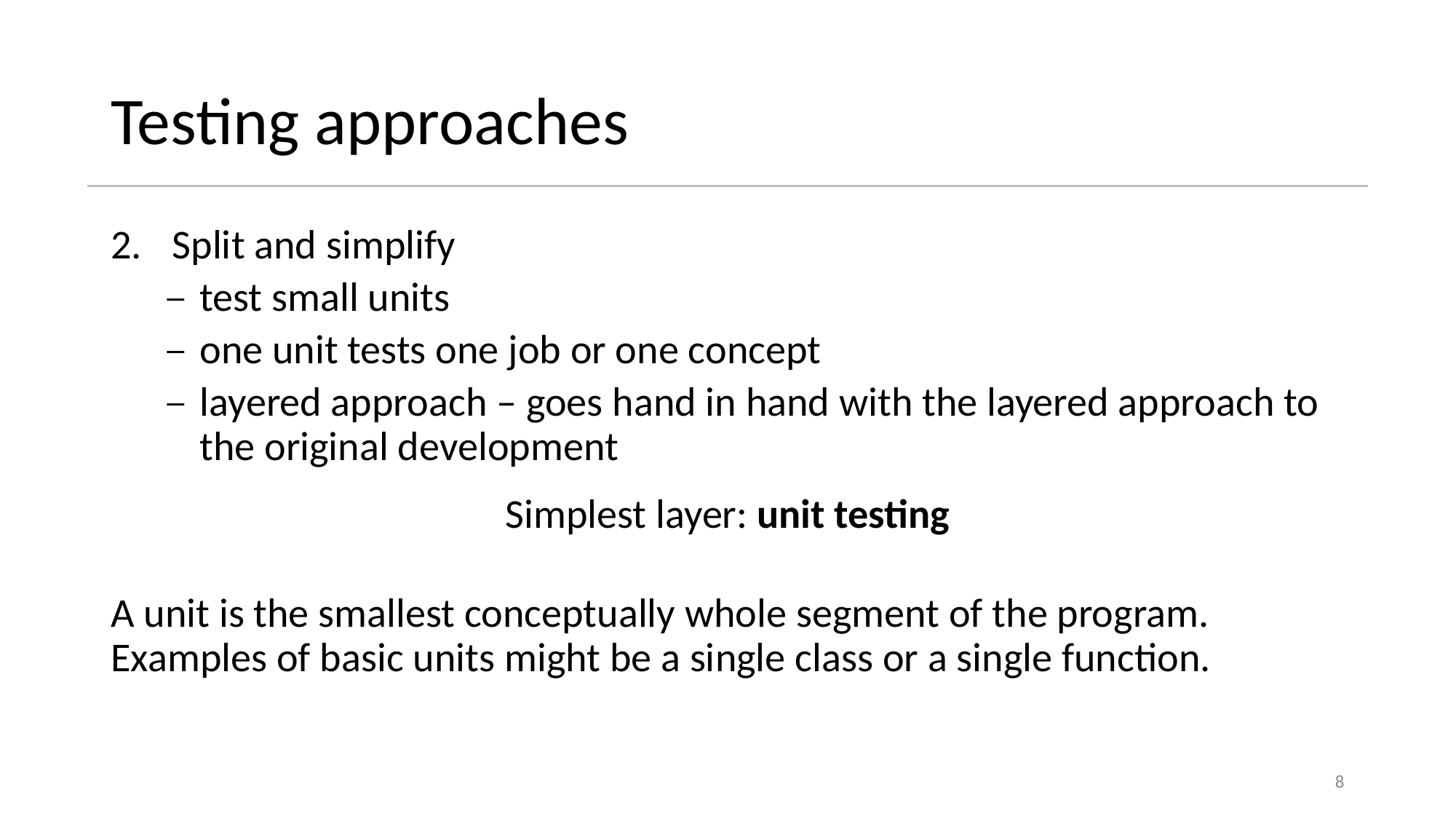

# Testing approaches
Split and simplify
test small units
one unit tests one job or one concept
layered approach – goes hand in hand with the layered approach to the original development

Simplest layer: unit testing

A unit is the smallest conceptually whole segment of the program. Examples of basic units might be a single class or a single function.

8